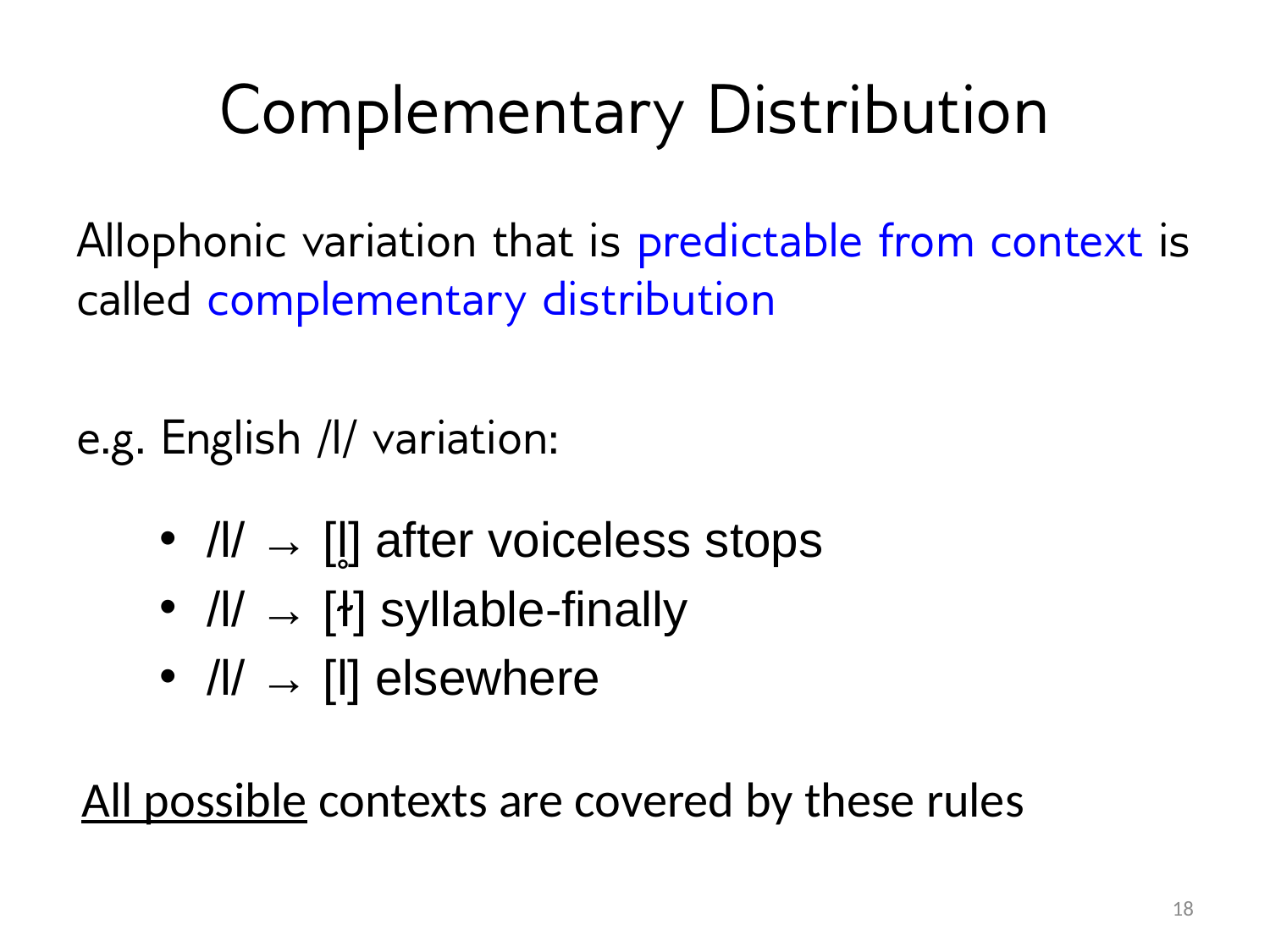

# Complementary Distribution
Allophonic variation that is predictable from context is called complementary distribution

e.g. English /l/ variation:
/l/ → [l̥] after voiceless stops
/l/ → [ɫ] syllable-finally
/l/ → [l] elsewhere

All possible contexts are covered by these rules
18